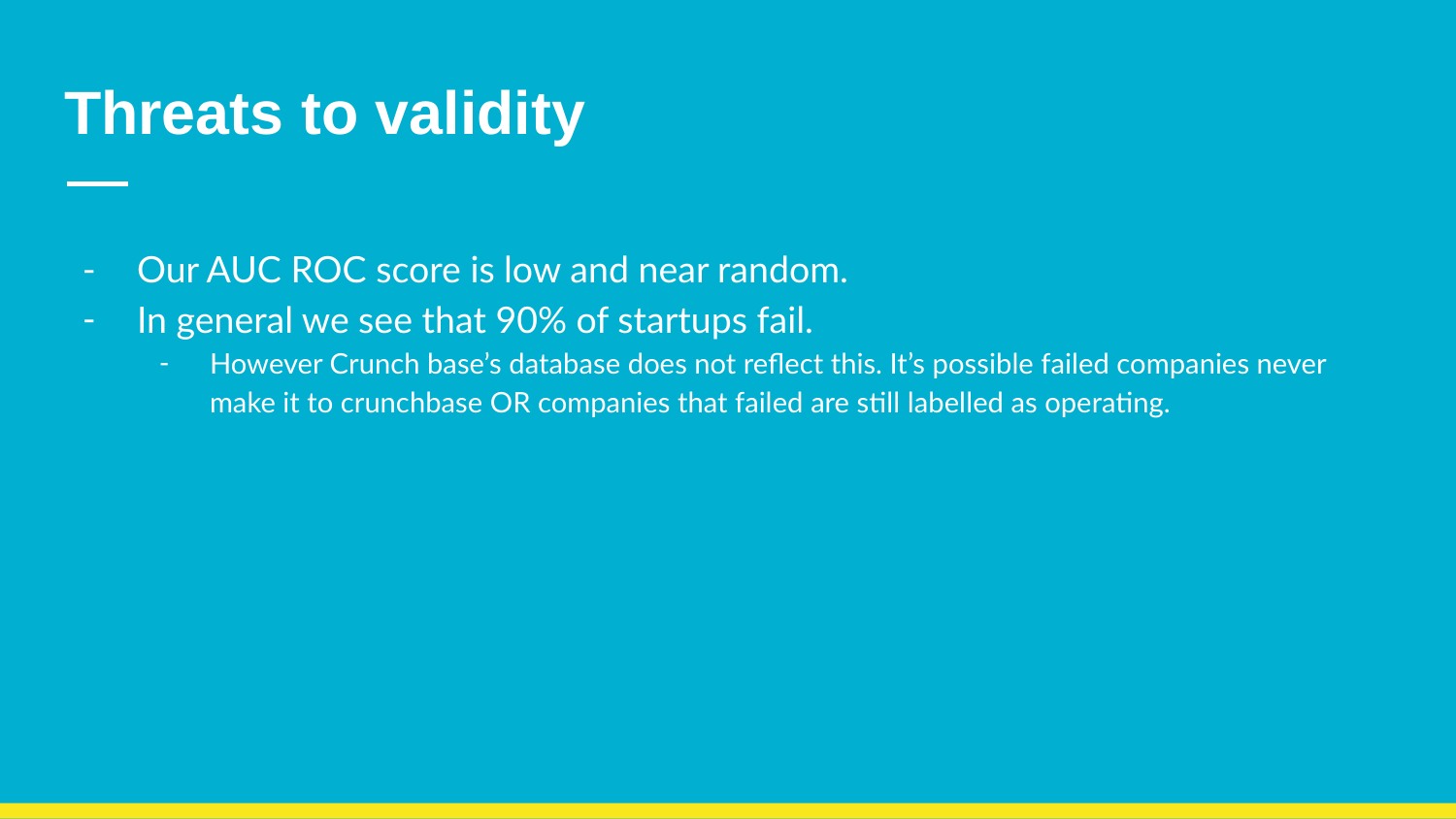

# Threats to validity
Our AUC ROC score is low and near random.
In general we see that 90% of startups fail.
However Crunch base’s database does not reflect this. It’s possible failed companies never make it to crunchbase OR companies that failed are still labelled as operating.